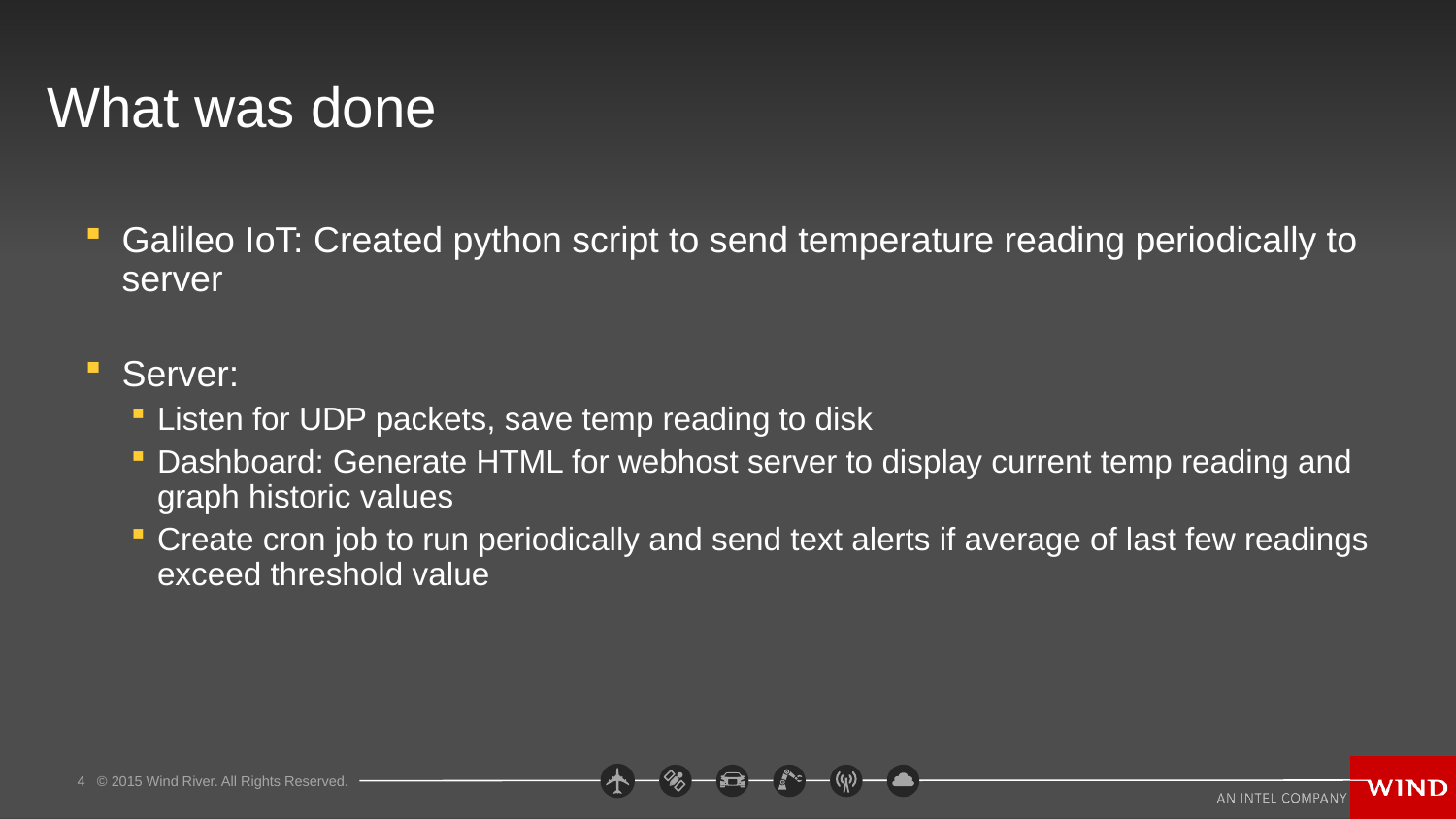

# What was done
Galileo IoT: Created python script to send temperature reading periodically to server

Server:
Listen for UDP packets, save temp reading to disk
Dashboard: Generate HTML for webhost server to display current temp reading and graph historic values
Create cron job to run periodically and send text alerts if average of last few readings exceed threshold value